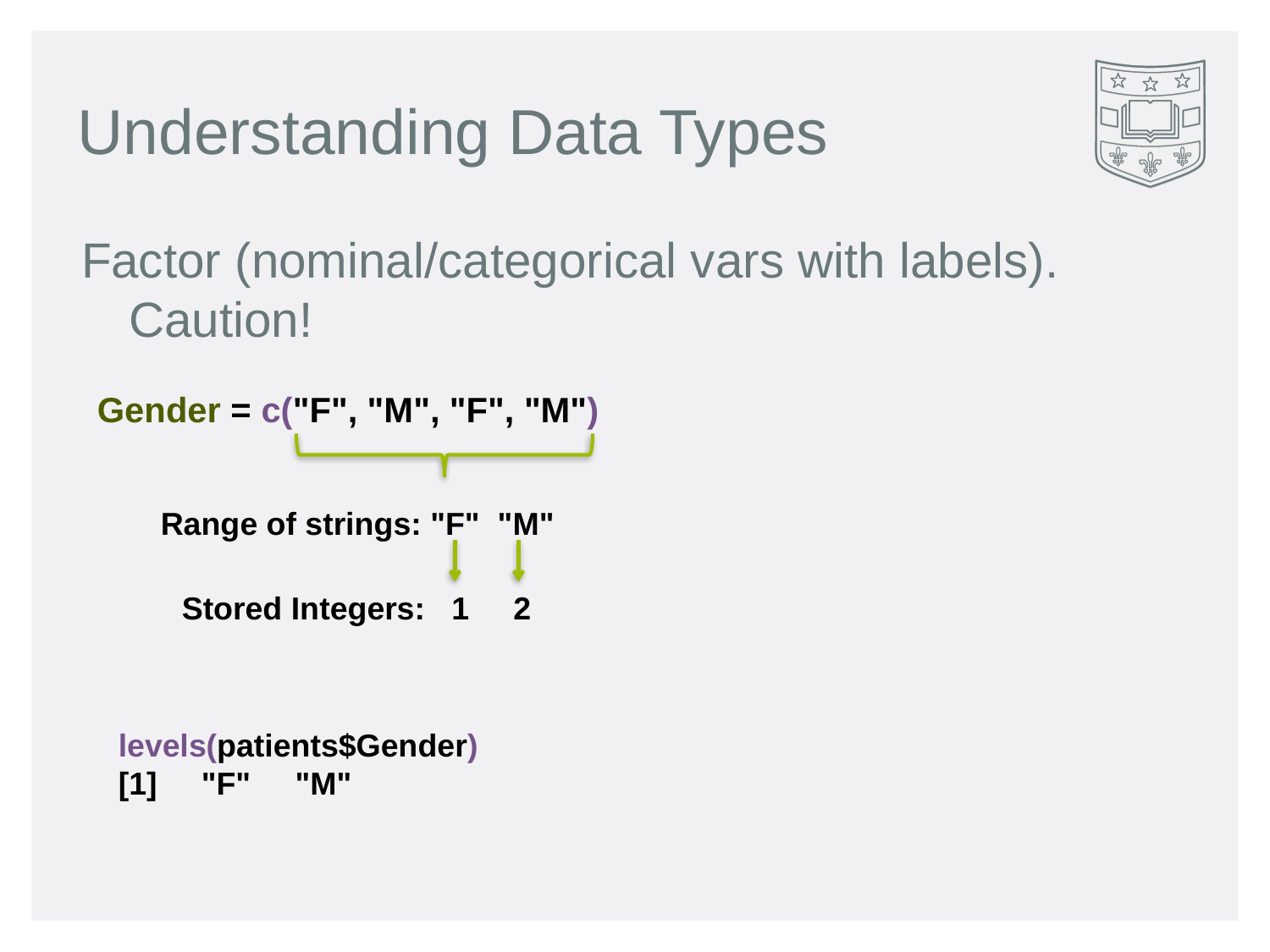

# Understanding Data Types
Factor (nominal/categorical vars with labels). Caution!

Gender = c("F", "M", "F", "M")
Range of strings: "F"  "M"
Stored Integers:   1     2
levels(patients$Gender)
[1]     "F"     "M"